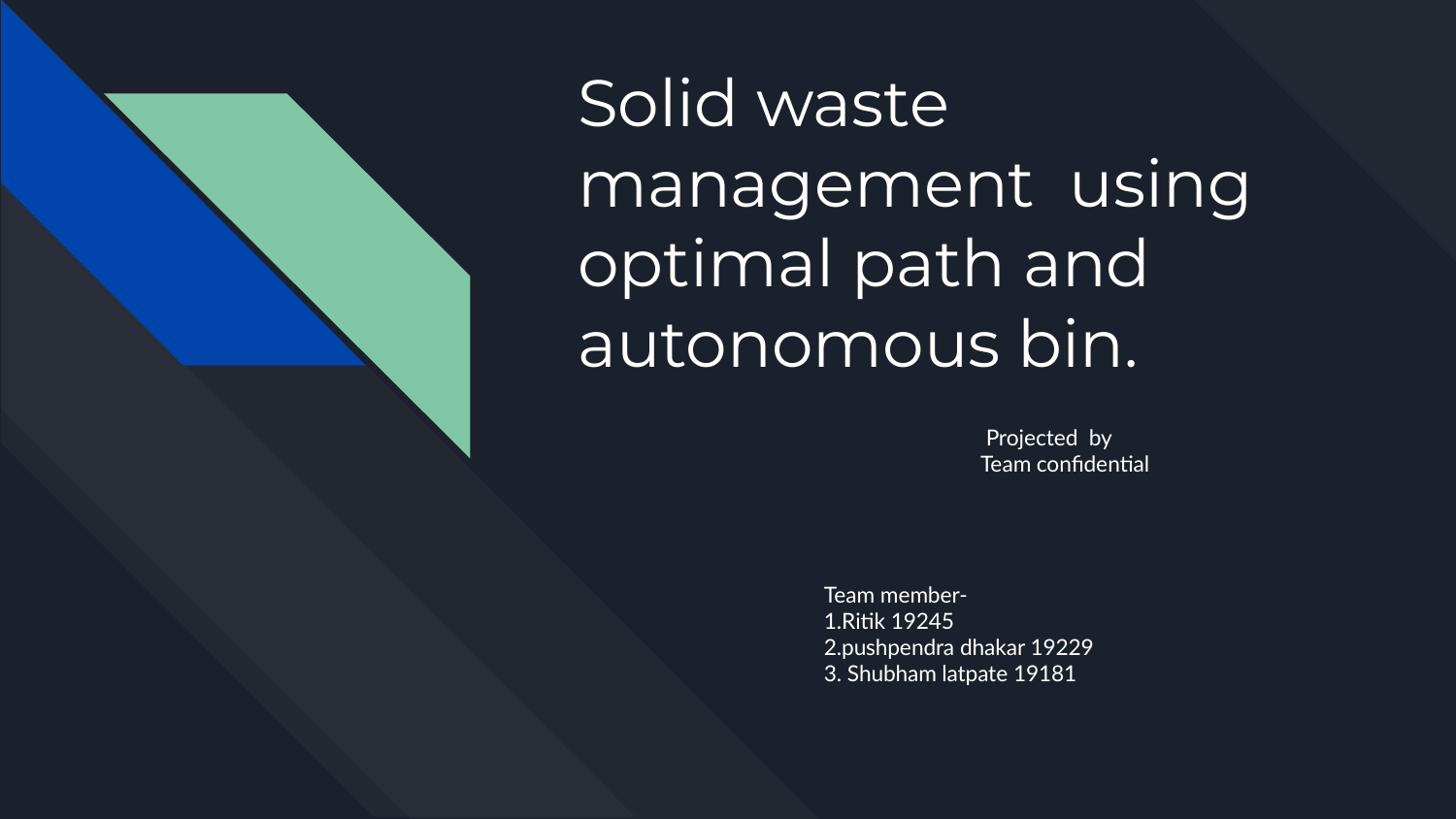

# Solid waste  management  using optimal path and autonomous bin.
                             Projected  by
                            Team confidential

Team member-
1.Ritik 19245
2.pushpendra dhakar 19229
3. Shubham latpate 19181